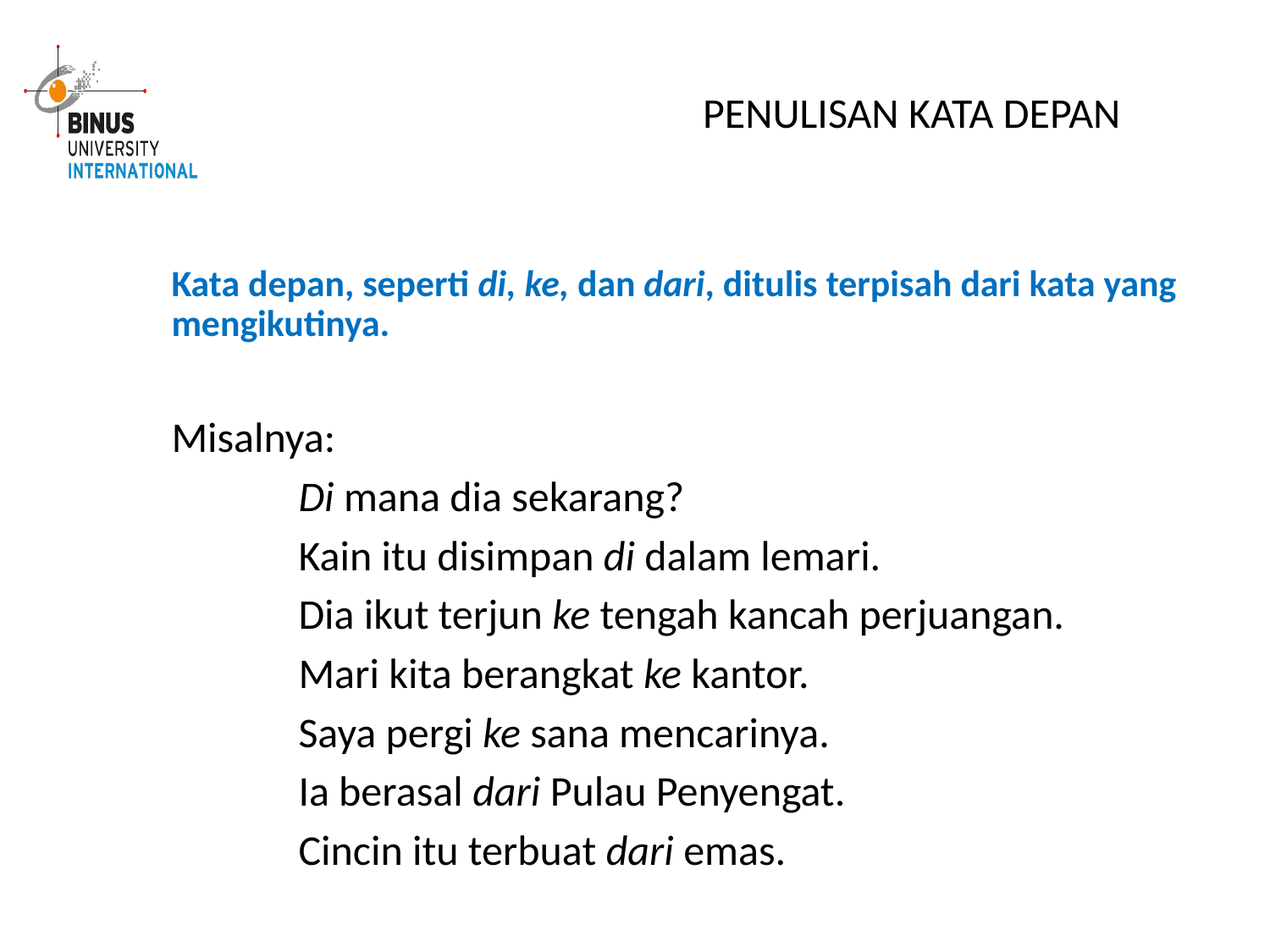

# PENULISAN KATA DEPAN
Kata depan, seperti di, ke, dan dari, ditulis terpisah dari kata yang mengikutinya.

Misalnya:
	Di mana dia sekarang?
	Kain itu disimpan di dalam lemari.
	Dia ikut terjun ke tengah kancah perjuangan.
	Mari kita berangkat ke kantor.
	Saya pergi ke sana mencarinya.
	Ia berasal dari Pulau Penyengat.
	Cincin itu terbuat dari emas.